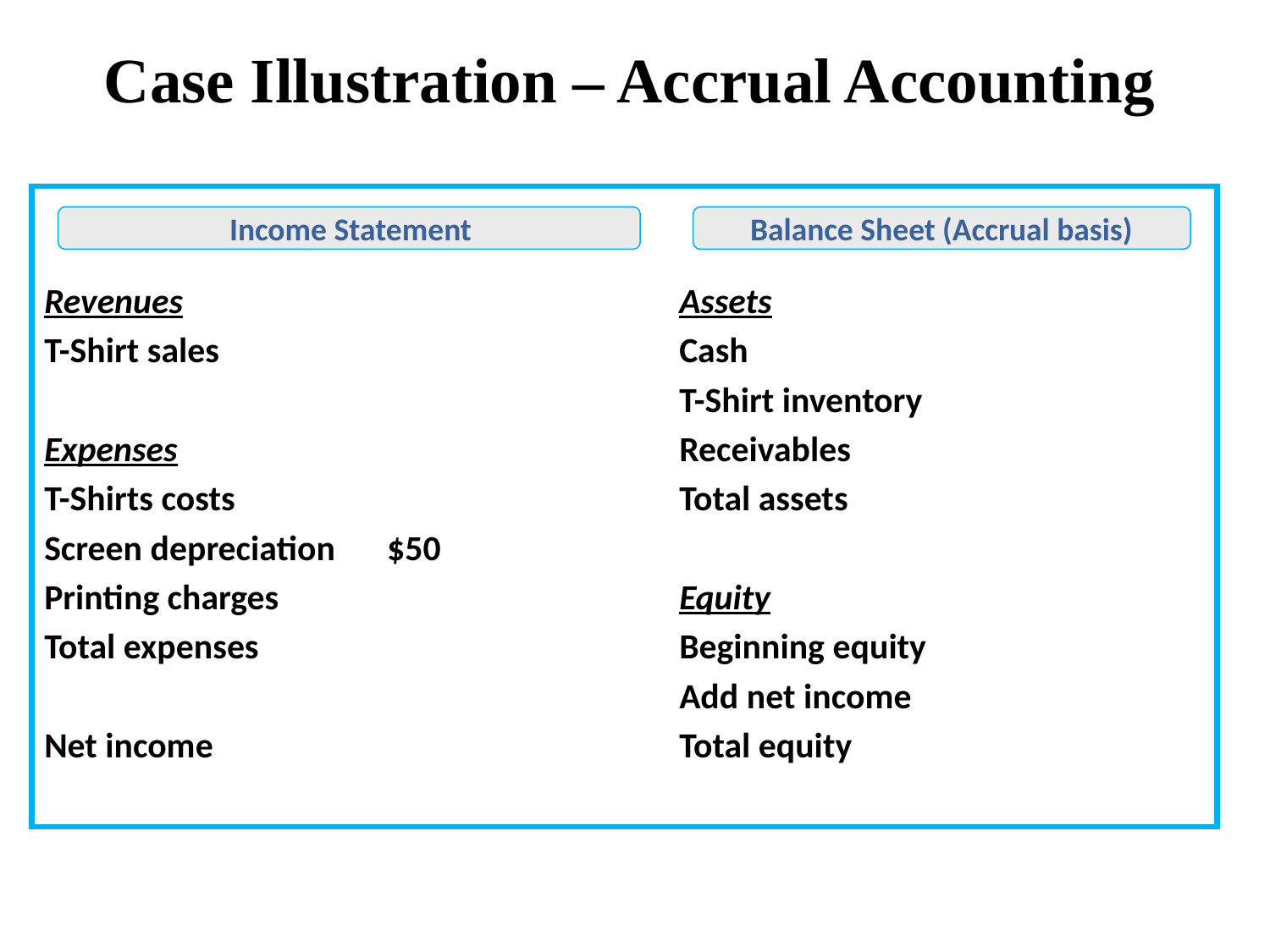

# Case Illustration – Accrual Accounting

Revenues				Assets
T-Shirt sales				Cash
				T-Shirt inventory
Expenses				Receivables
T-Shirts costs				Total assets
Screen depreciation	$50
Printing charges				Equity
Total expenses				Beginning equity
				Add net income
Net income				Total equity

 Income Statement
Balance Sheet (Accrual basis)